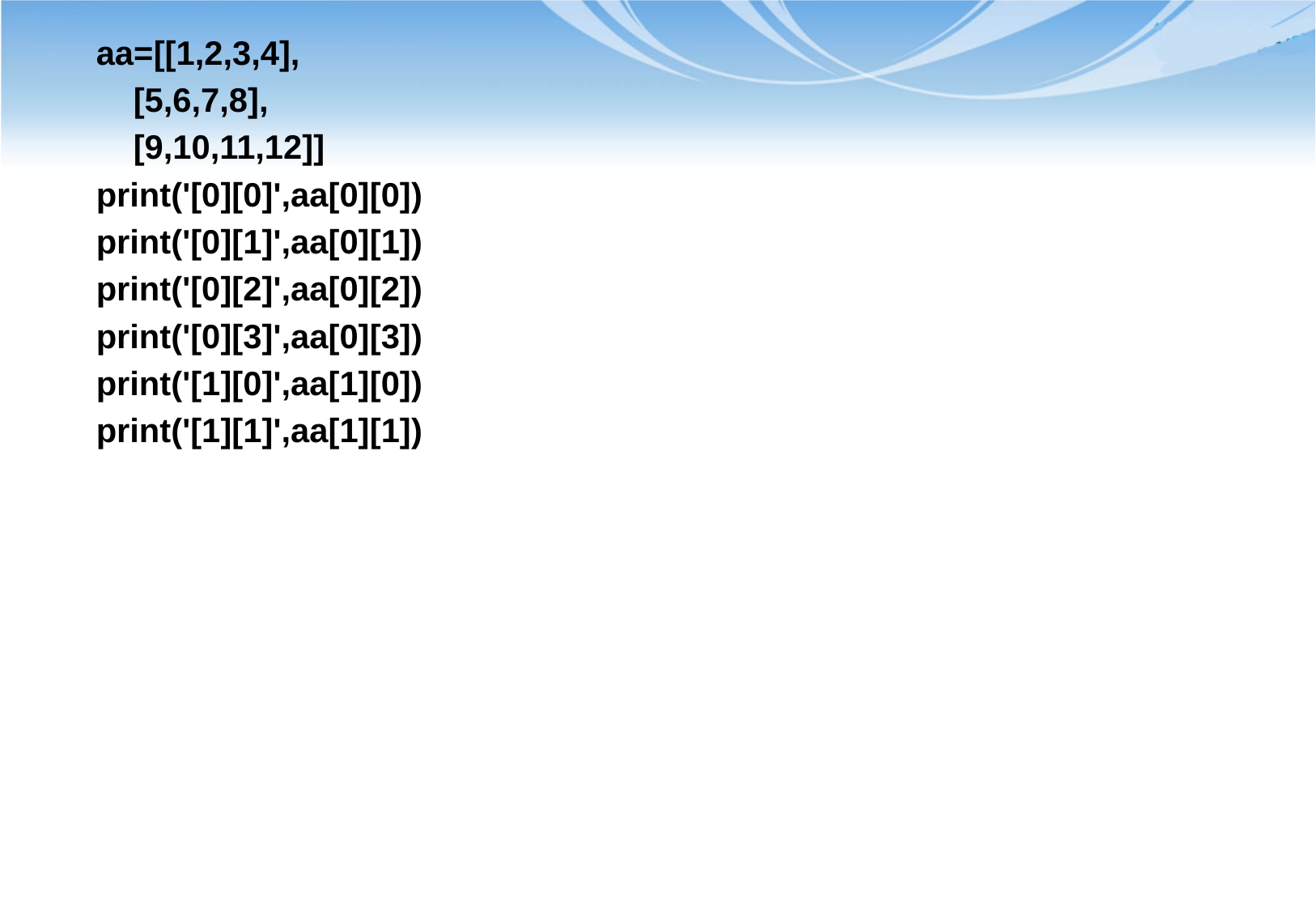

aa=[[1,2,3,4],
    [5,6,7,8],
    [9,10,11,12]]
print('[0][0]',aa[0][0])
print('[0][1]',aa[0][1])
print('[0][2]',aa[0][2])
print('[0][3]',aa[0][3])
print('[1][0]',aa[1][0])
print('[1][1]',aa[1][1])